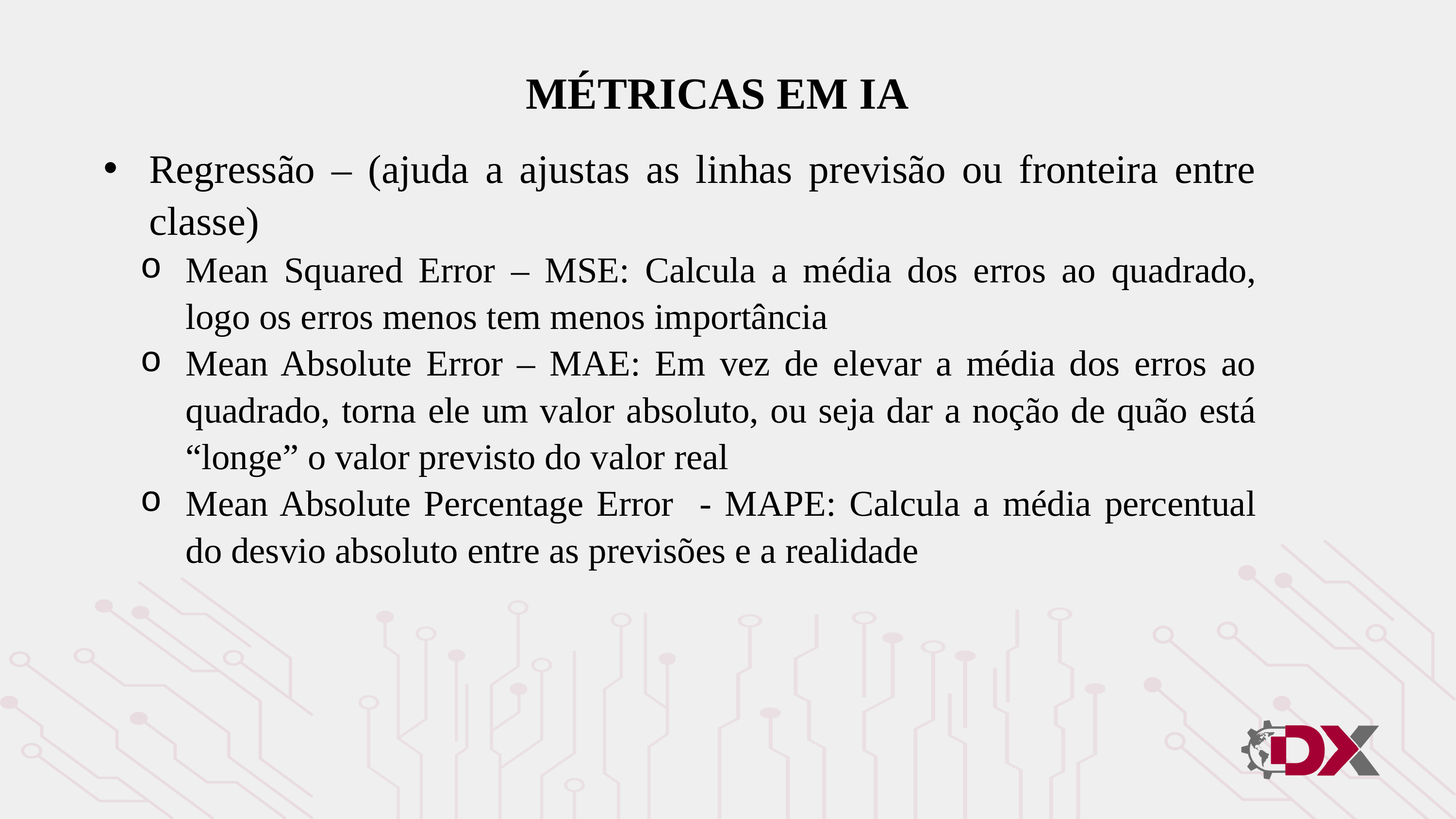

MÉTRICAS EM IA
Regressão – (ajuda a ajustas as linhas previsão ou fronteira entre classe)
Mean Squared Error – MSE: Calcula a média dos erros ao quadrado, logo os erros menos tem menos importância
Mean Absolute Error – MAE: Em vez de elevar a média dos erros ao quadrado, torna ele um valor absoluto, ou seja dar a noção de quão está “longe” o valor previsto do valor real
Mean Absolute Percentage Error  - MAPE: Calcula a média percentual do desvio absoluto entre as previsões e a realidade